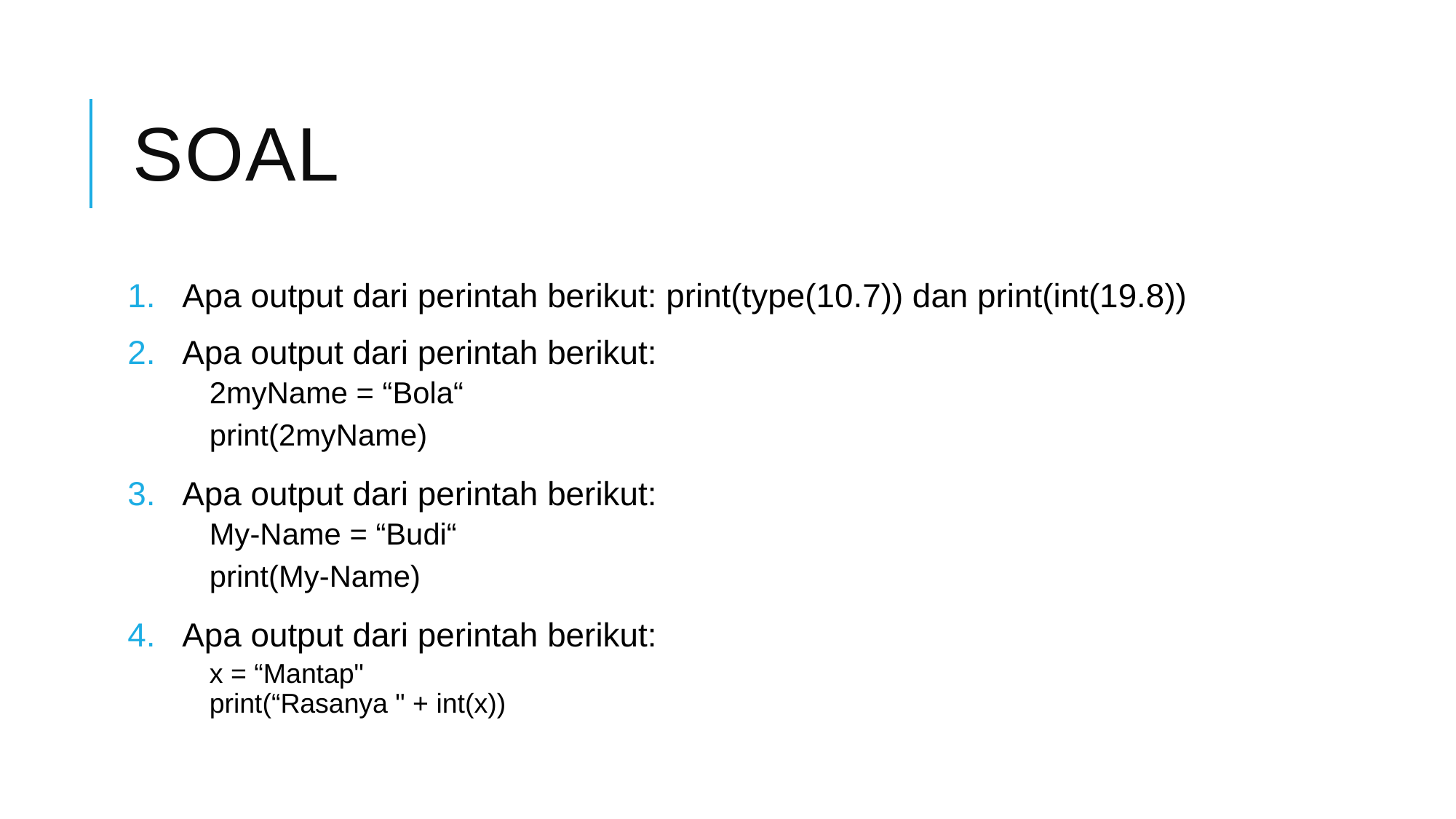

# Soal
Apa output dari perintah berikut: print(type(10.7)) dan print(int(19.8))
Apa output dari perintah berikut:
2myName = “Bola“
print(2myName)
Apa output dari perintah berikut:
My-Name = “Budi“
print(My-Name)
Apa output dari perintah berikut:
x = “Mantap"
print(“Rasanya " + int(x))